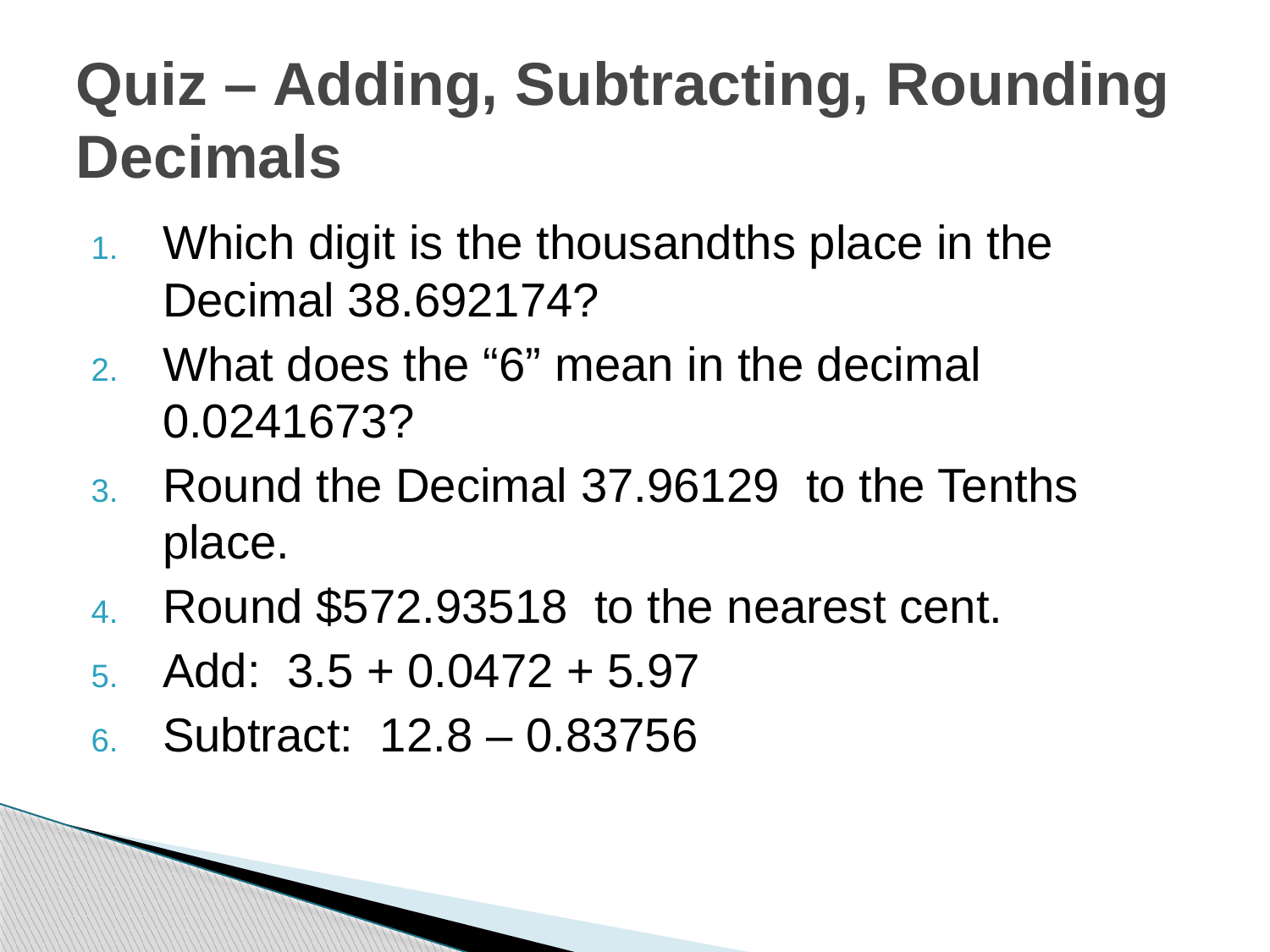

# Quiz – Adding, Subtracting, Rounding Decimals
Which digit is the thousandths place in the Decimal 38.692174?
What does the “6” mean in the decimal 0.0241673?
Round the Decimal 37.96129  to the Tenths place.
Round $572.93518  to the nearest cent.
Add:  3.5 + 0.0472 + 5.97
Subtract:  12.8 – 0.83756